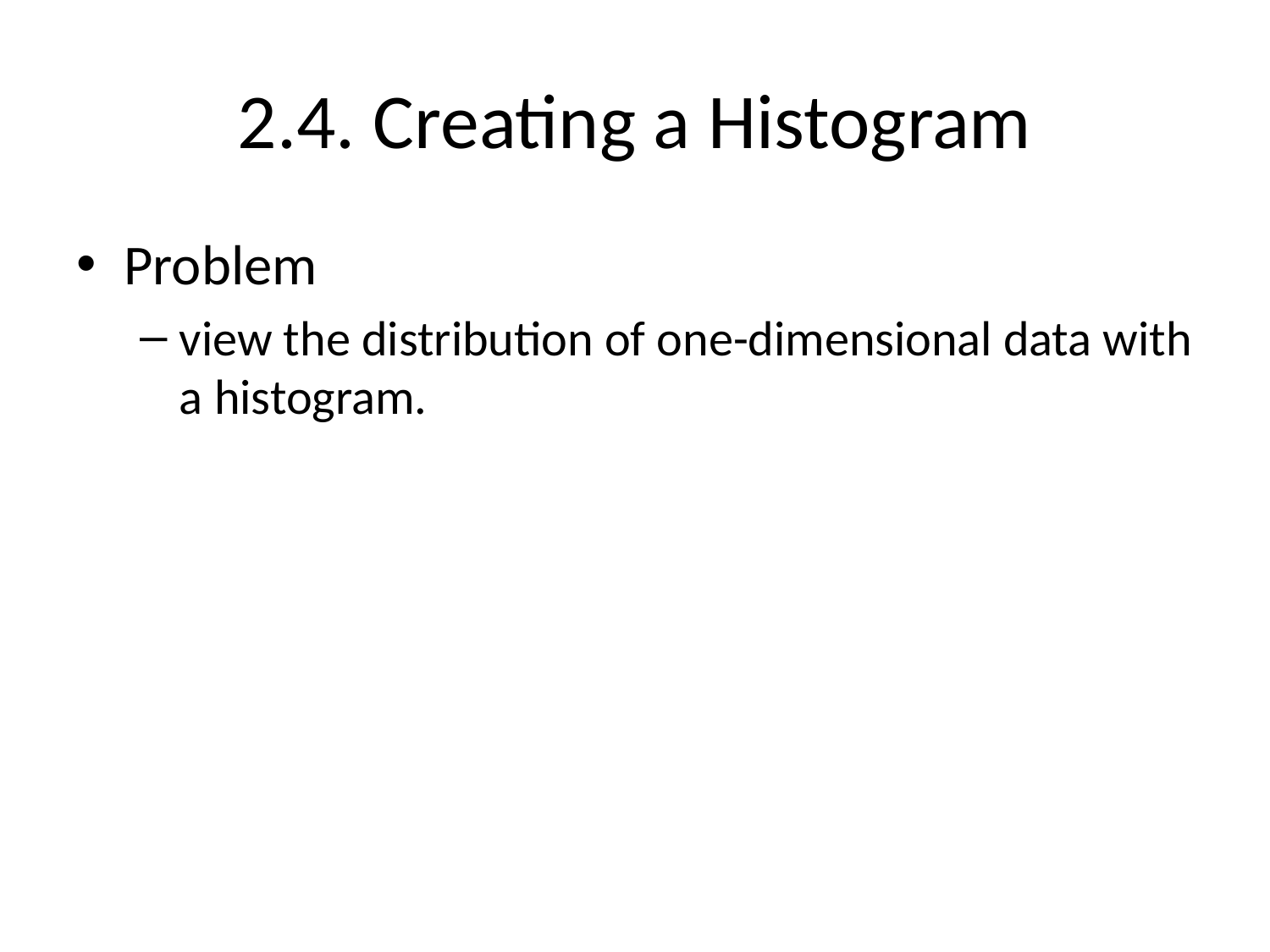

# 2.4. Creating a Histogram
Problem
view the distribution of one-dimensional data with a histogram.